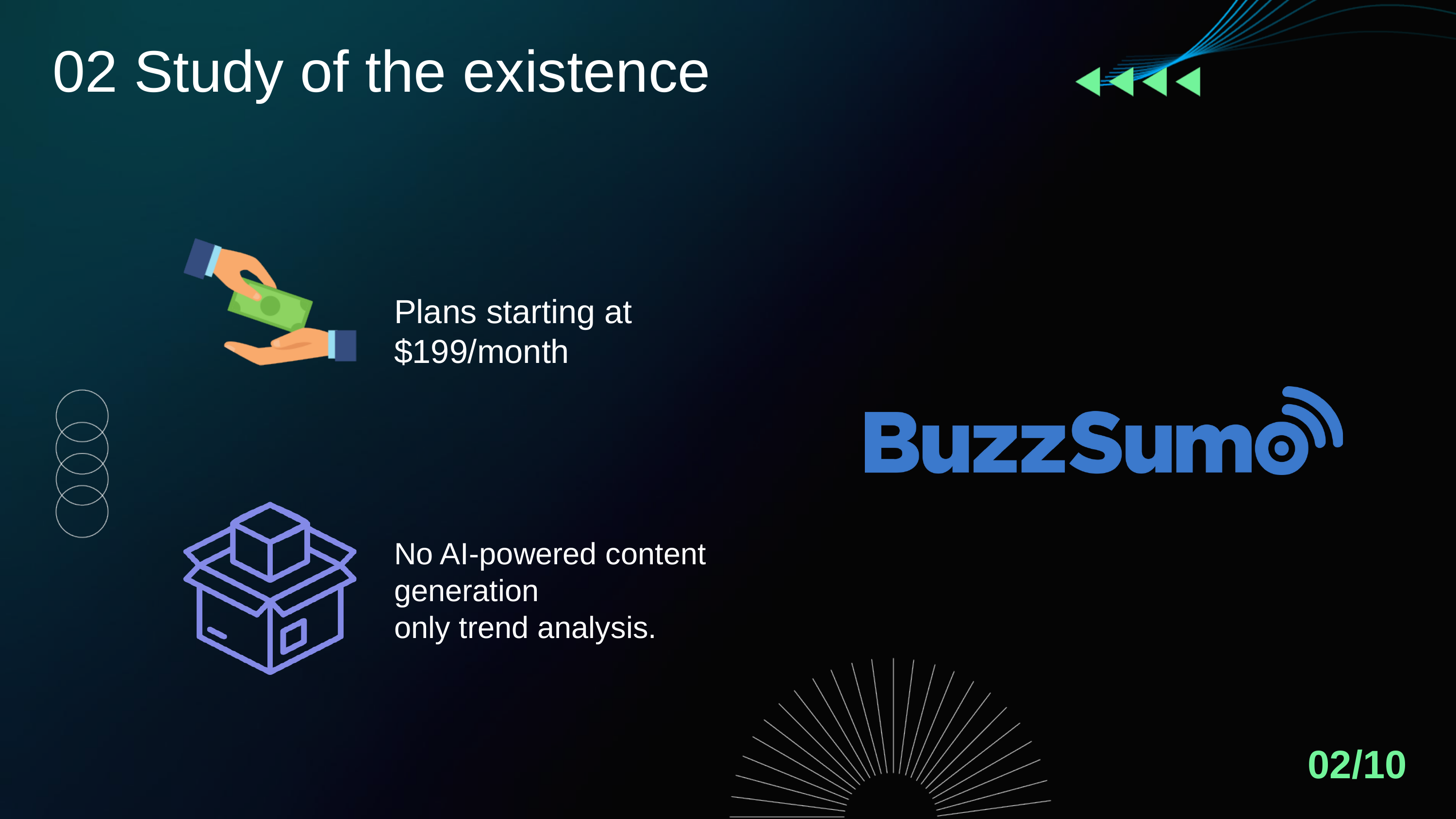

02 Study of the existence

Plans starting at $199/month

No AI-powered content generation
only trend analysis.

02/10